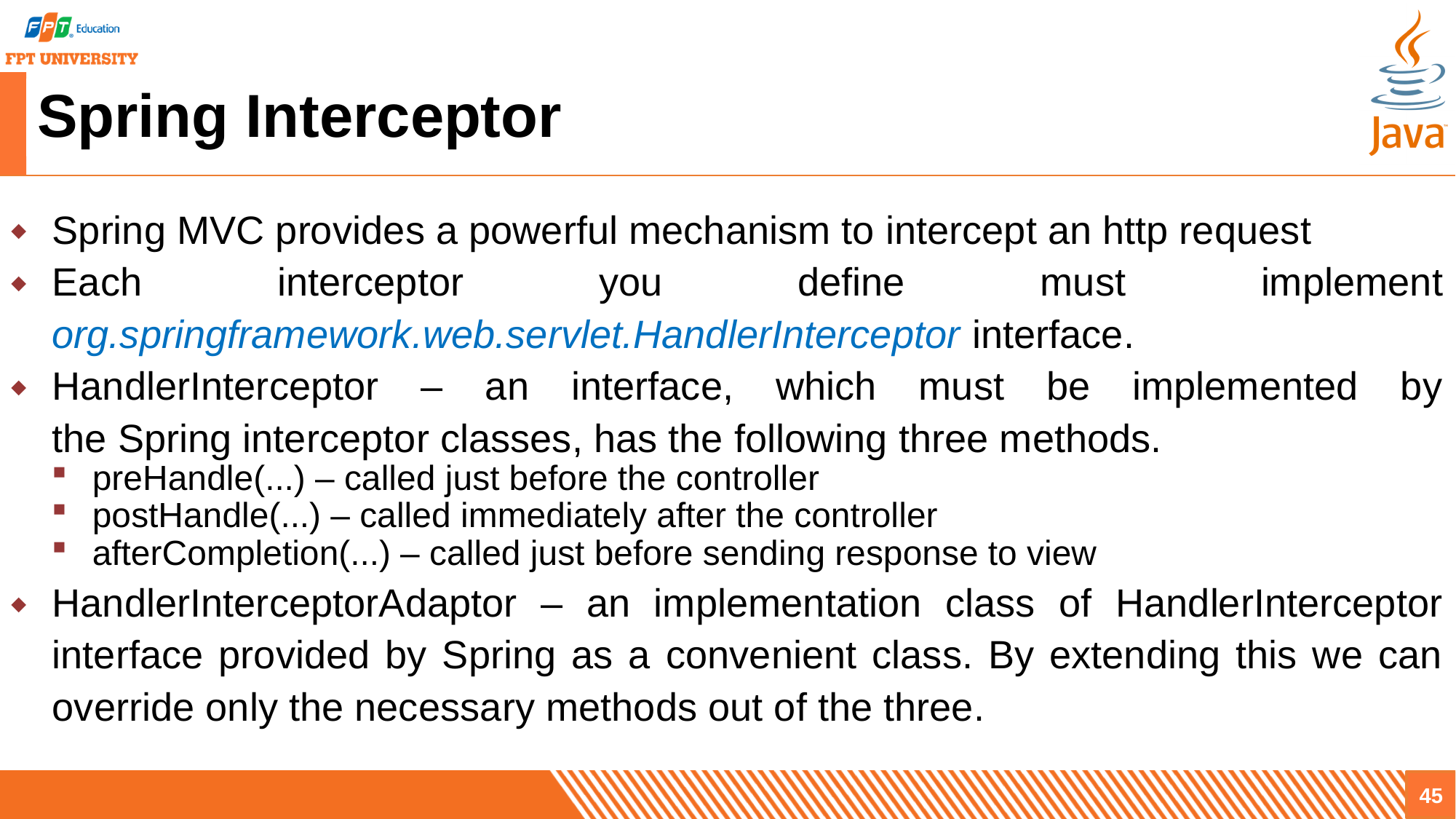

# Spring Interceptor
Spring MVC provides a powerful mechanism to intercept an http request
Each interceptor you define must implement
org.springframework.web.servlet.HandlerInterceptor interface.
HandlerInterceptor – an interface, which must be implemented by
the Spring interceptor classes, has the following three methods.
preHandle(...) – called just before the controller
postHandle(...) – called immediately after the controller
afterCompletion(...) – called just before sending response to view
HandlerInterceptorAdaptor – an implementation class of HandlerInterceptor interface provided by Spring as a convenient class. By extending this we can override only the necessary methods out of the three.

45